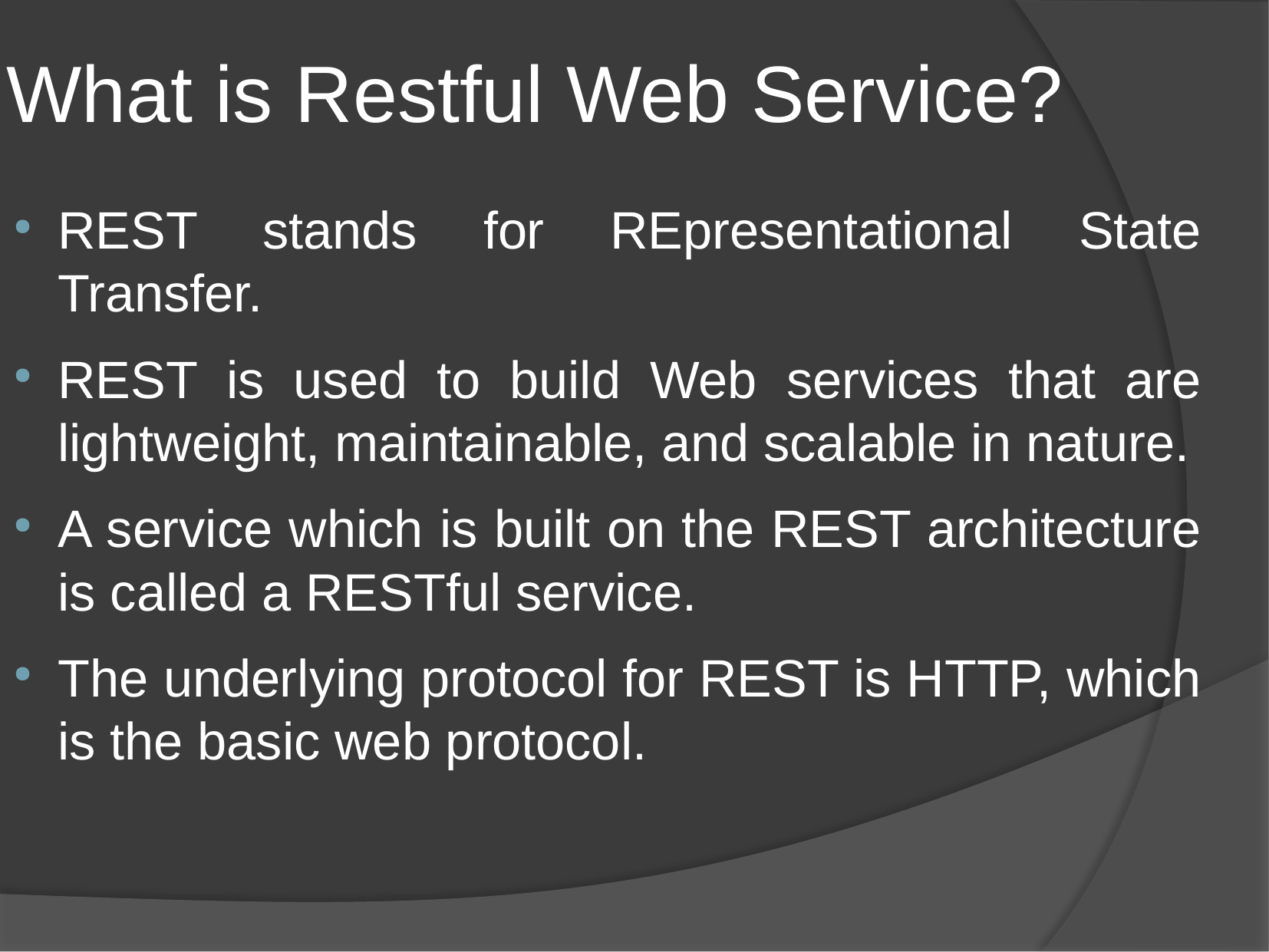

What is Restful Web Service?
REST stands for REpresentational State Transfer.
REST is used to build Web services that are lightweight, maintainable, and scalable in nature.
A service which is built on the REST architecture is called a RESTful service.
The underlying protocol for REST is HTTP, which is the basic web protocol.